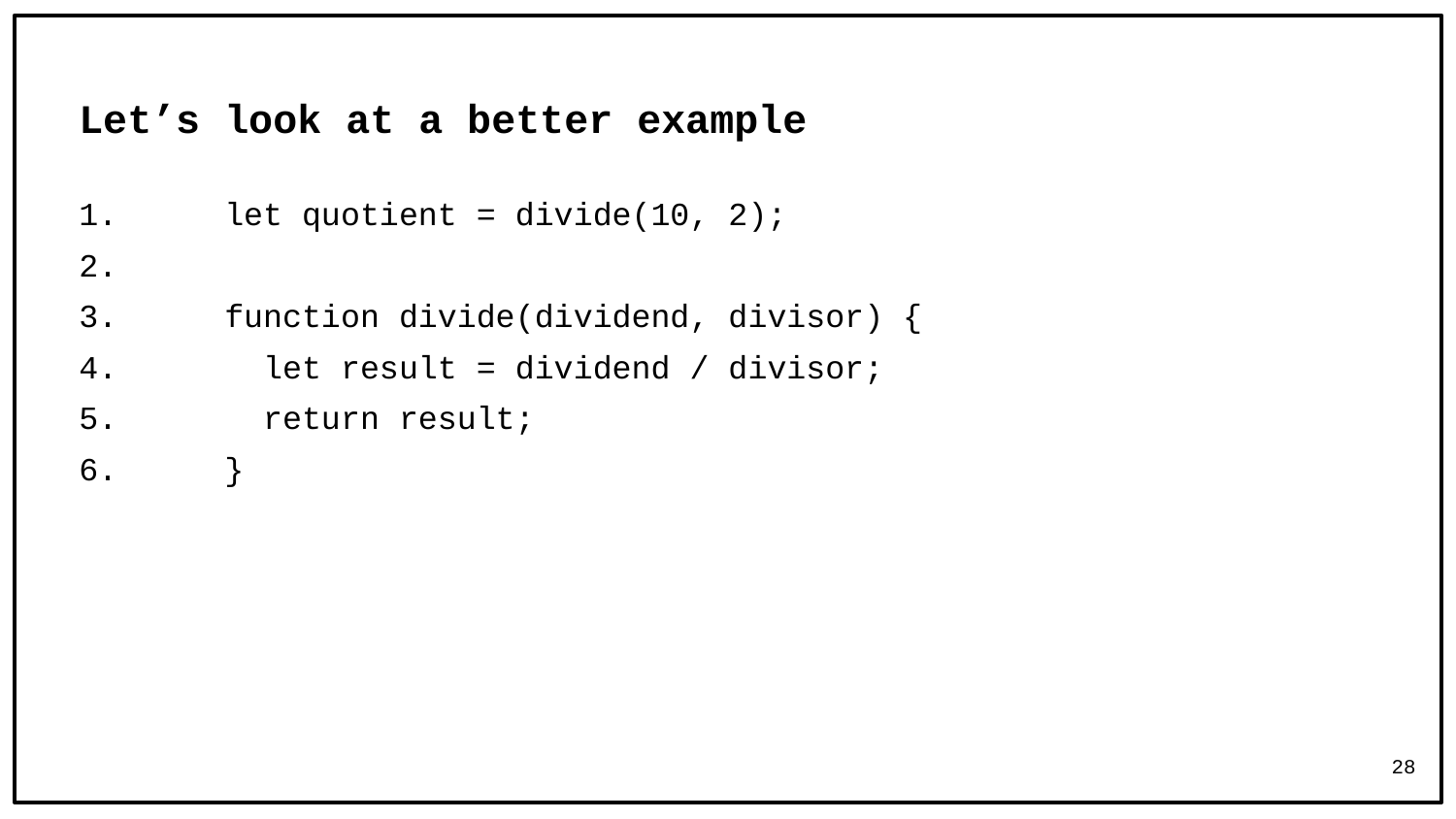

# Let’s look at a better example
1.	let quotient = divide(10, 2);
2.
3.	function divide(dividend, divisor) {
4.	  let result = dividend / divisor;
5.	  return result;
6.	}
28